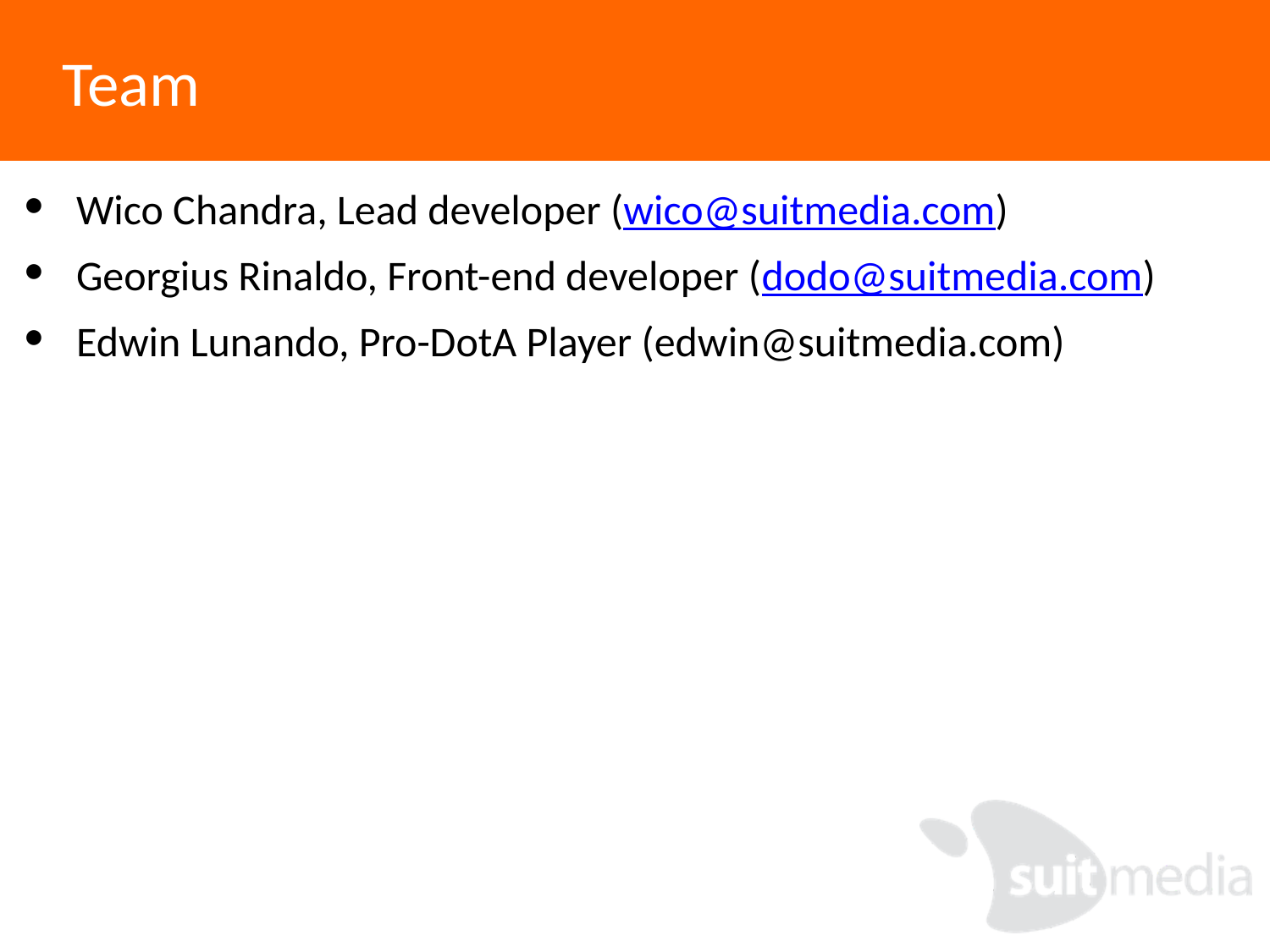

# Team
Wico Chandra, Lead developer (wico@suitmedia.com)
Georgius Rinaldo, Front-end developer (dodo@suitmedia.com)
Edwin Lunando, Pro-DotA Player (edwin@suitmedia.com)